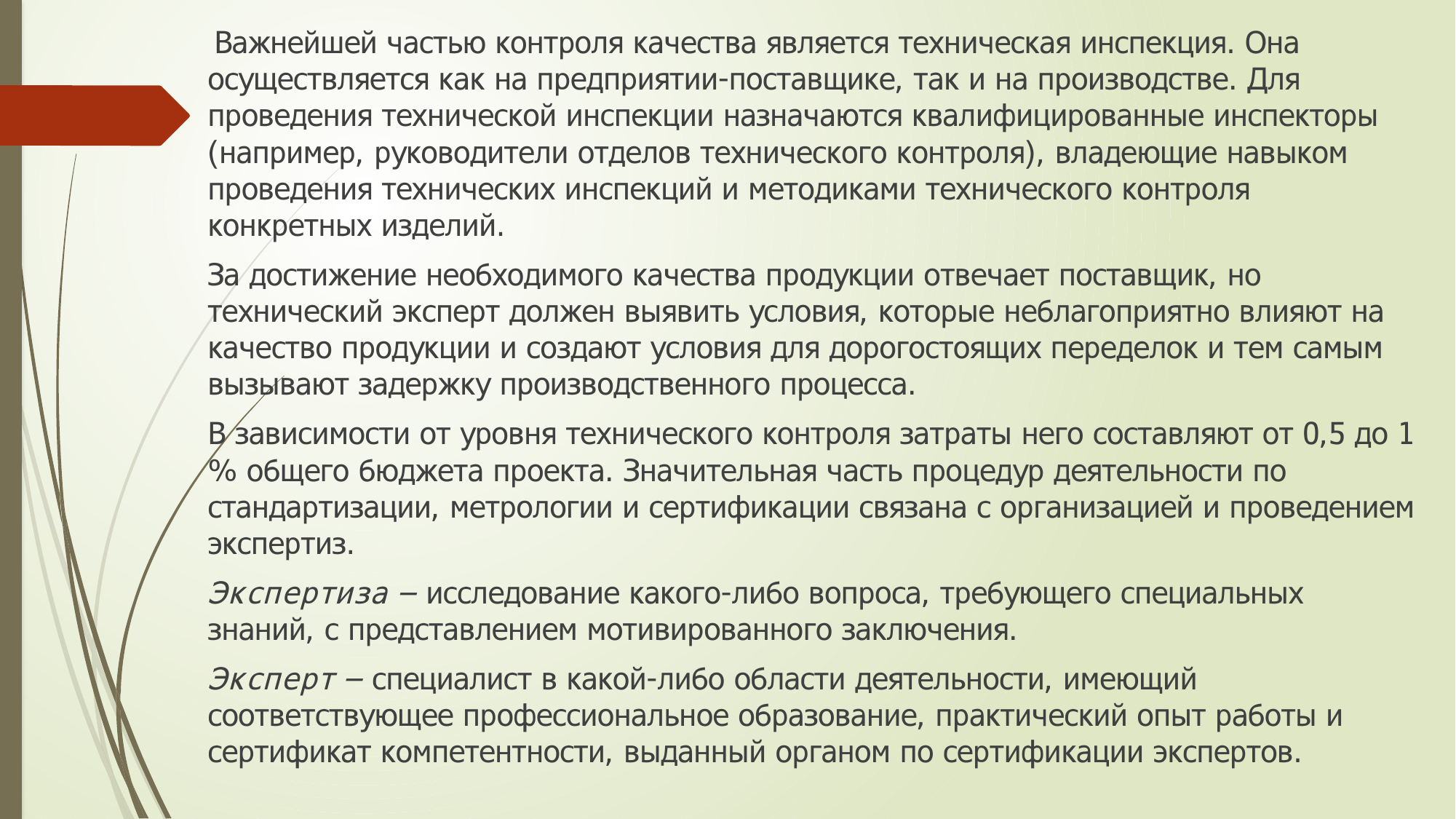

#
 Важнейшей частью контроля качества является техническая инспекция. Она осуществляется как на предприятии-поставщике, так и на производстве. Для проведения технической инспекции назначаются квалифицированные инспекторы (например, руководители отделов технического контроля), владеющие навыком проведения технических инспекций и методиками технического контроля конкретных изделий.
За достижение необходимого качества продукции отвечает поставщик, но технический эксперт должен выявить условия, которые неблагоприятно влияют на качество продукции и создают условия для дорогостоящих переделок и тем самым вызывают задержку производственного процесса.
В зависимости от уровня технического контроля затраты него составляют от 0,5 до 1 % общего бюджета проекта. Значительная часть процедур деятельности по стандартизации, метрологии и сертификации связана с организацией и проведением экспертиз.
Экспертиза – исследование какого-либо вопроса, требующего специальных знаний, с представлением мотивированного заключения.
Эксперт – специалист в какой-либо области деятельности, имеющий соответствующее профессиональное образование, практический опыт работы и сертификат компетентности, выданный органом по сертификации экспертов.